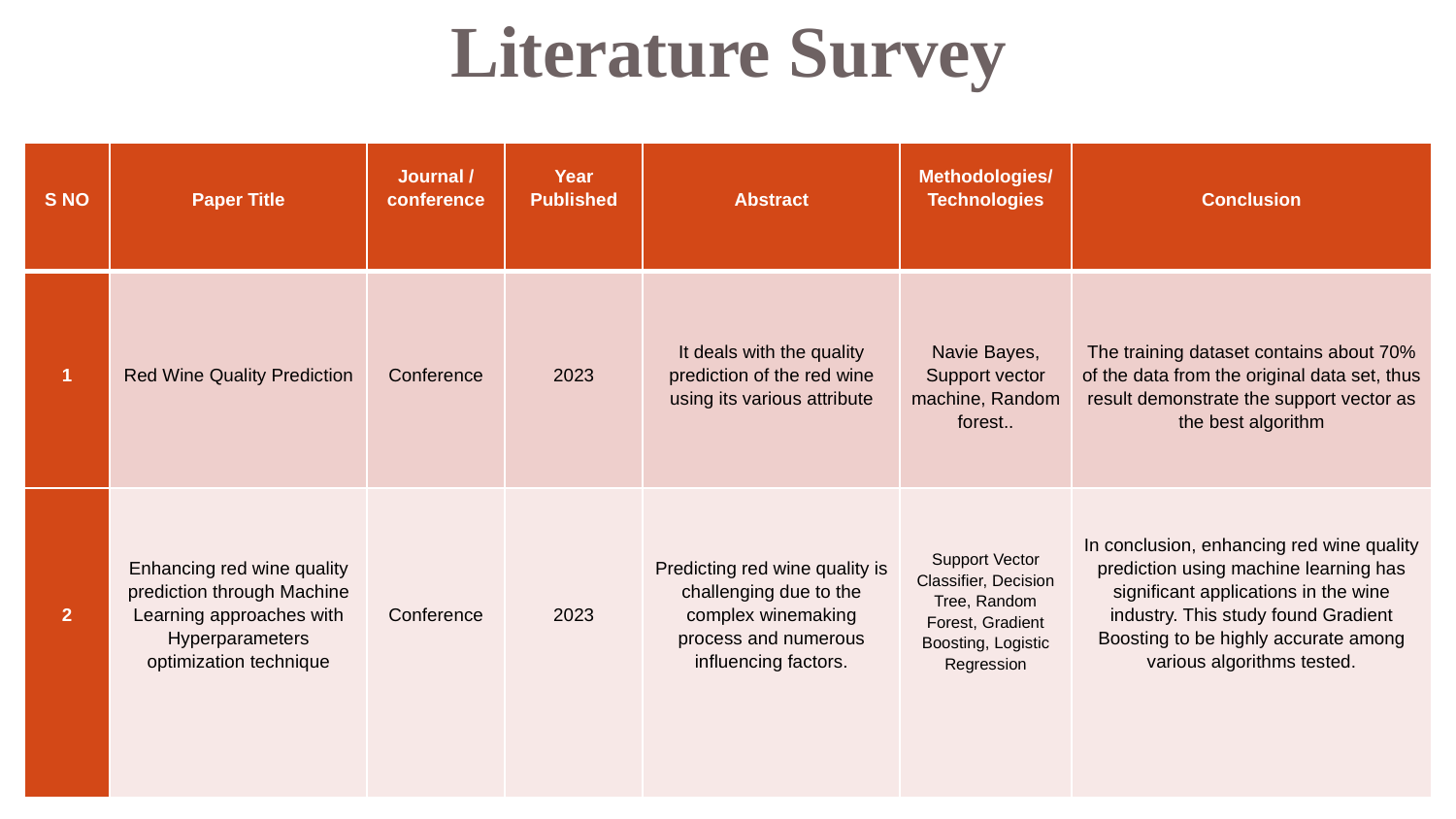

Literature Survey
| S NO | Paper Title | Journal / conference | Year Published | Abstract | Methodologies/Technologies | Conclusion |
| --- | --- | --- | --- | --- | --- | --- |
| 1 | Red Wine Quality Prediction | Conference | 2023 | It deals with the quality prediction of the red wine using its various attribute | Navie Bayes, Support vector machine, Random forest.. | The training dataset contains about 70% of the data from the original data set, thus result demonstrate the support vector as the best algorithm |
| 2 | Enhancing red wine quality prediction through Machine Learning approaches with Hyperparameters optimization technique | Conference | 2023 | Predicting red wine quality is challenging due to the complex winemaking process and numerous influencing factors. | Support Vector Classifier, Decision Tree, Random Forest, Gradient Boosting, Logistic Regression | In conclusion, enhancing red wine quality prediction using machine learning has significant applications in the wine industry. This study found Gradient Boosting to be highly accurate among various algorithms tested. |